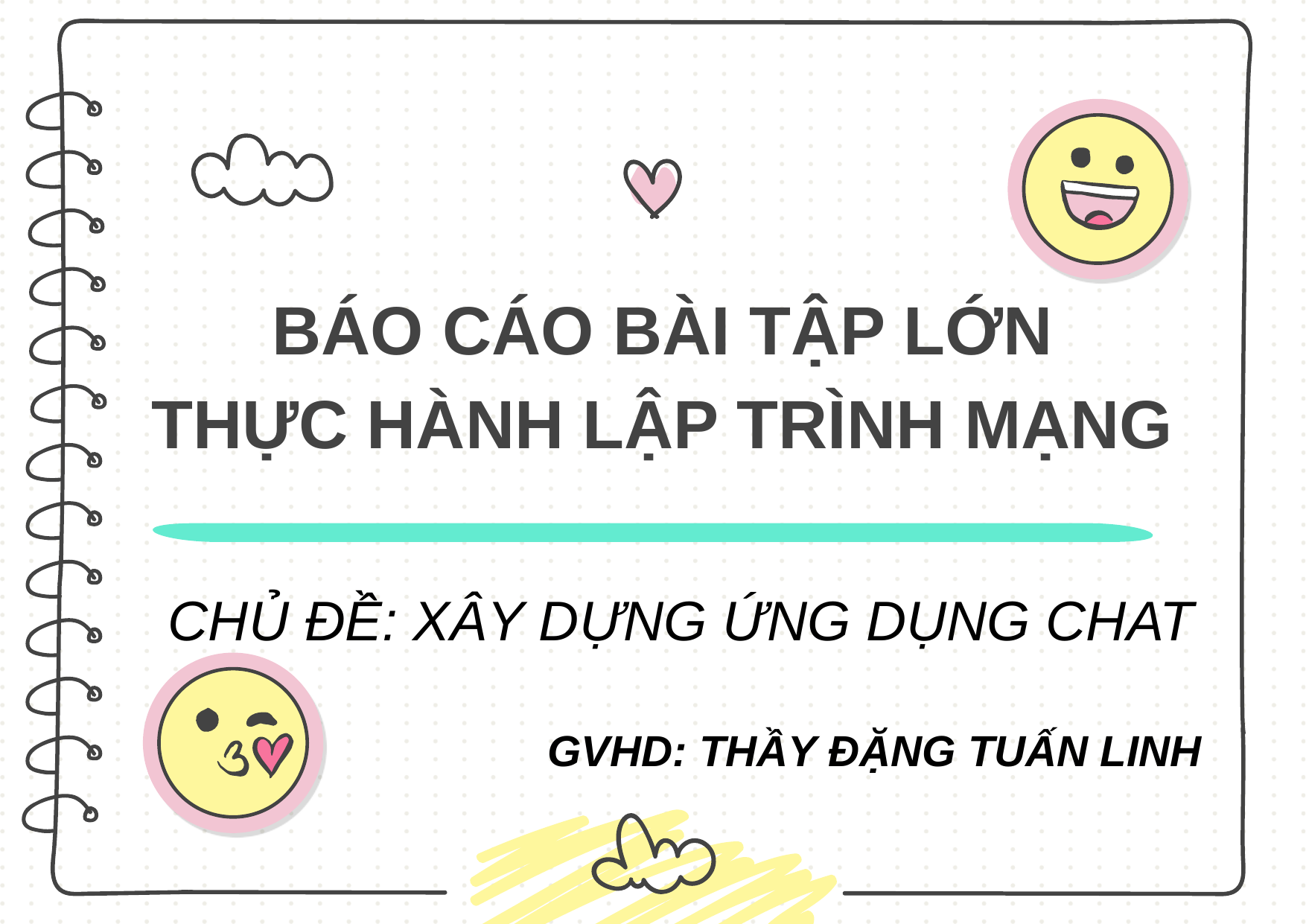

# BÁO CÁO BÀI TẬP LỚN THỰC HÀNH LẬP TRÌNH MẠNG

CHỦ ĐỀ: XÂY DỰNG ỨNG DỤNG CHAT

GVHD: THẦY ĐẶNG TUẤN LINH